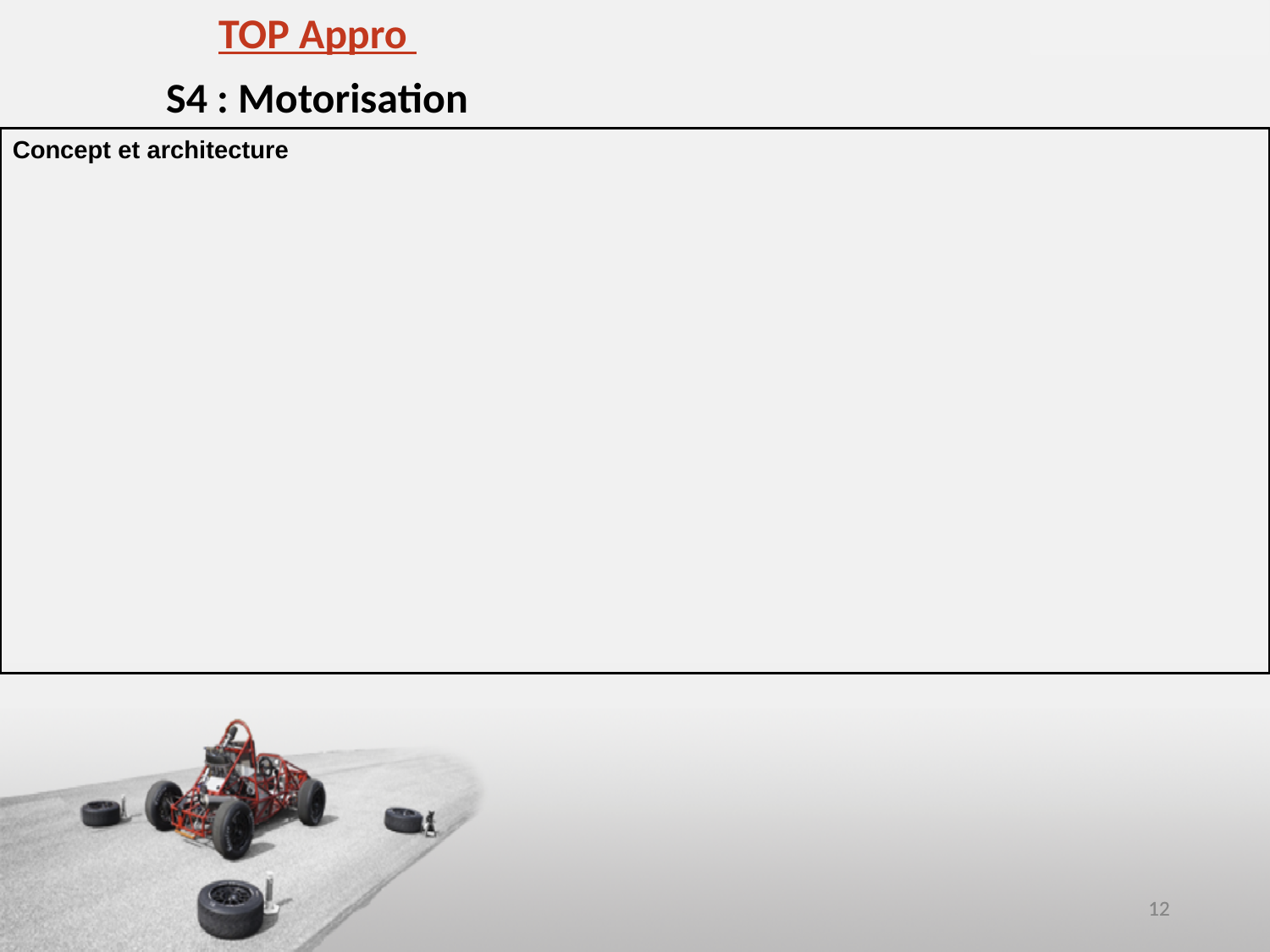

TOP Appro
S4 : Motorisation
Concept et architecture

12
12